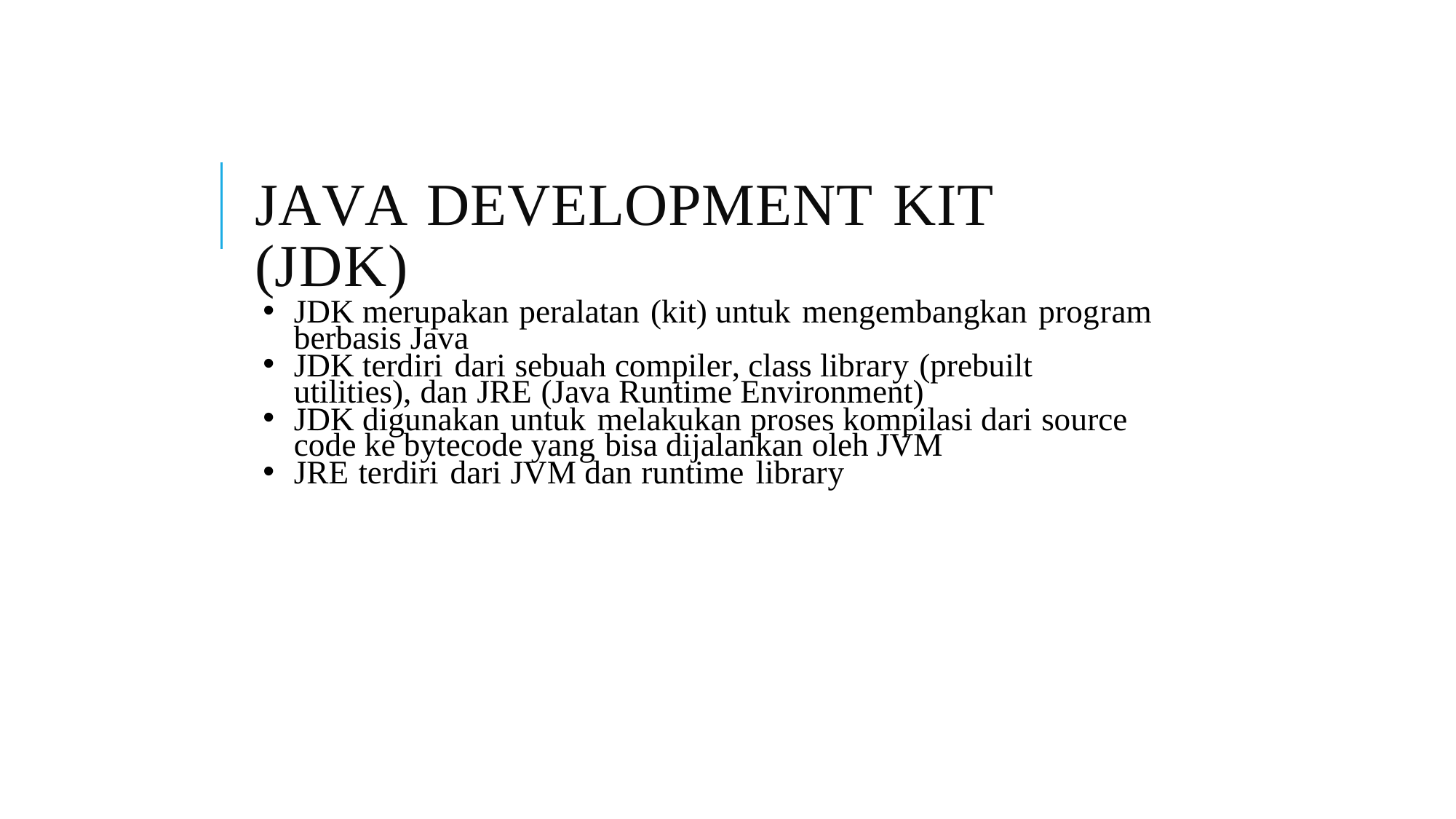

JAVA DEVELOPMENT KIT (JDK)
JDK merupakan peralatan (kit) untuk mengembangkan program berbasis Java
JDK terdiri dari sebuah compiler, class library (prebuilt utilities), dan JRE (Java Runtime Environment)
JDK digunakan untuk melakukan proses kompilasi dari source code ke bytecode yang bisa dijalankan oleh JVM
JRE terdiri dari JVM dan runtime library